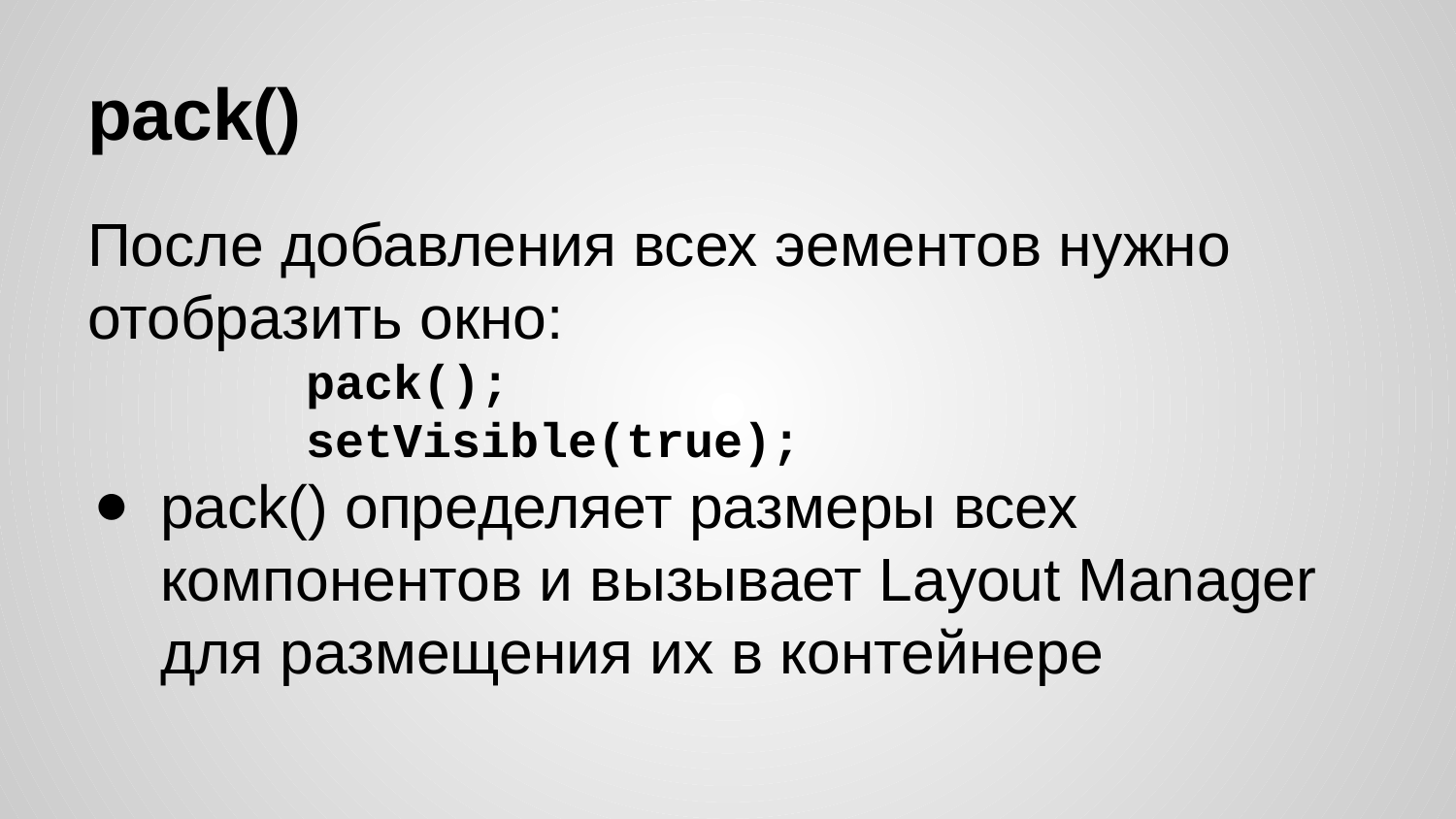

# pack()
После добавления всех эементов нужно отобразить окно:
pack();
setVisible(true);
pack() определяет размеры всех компонентов и вызывает Layout Manager для размещения их в контейнере